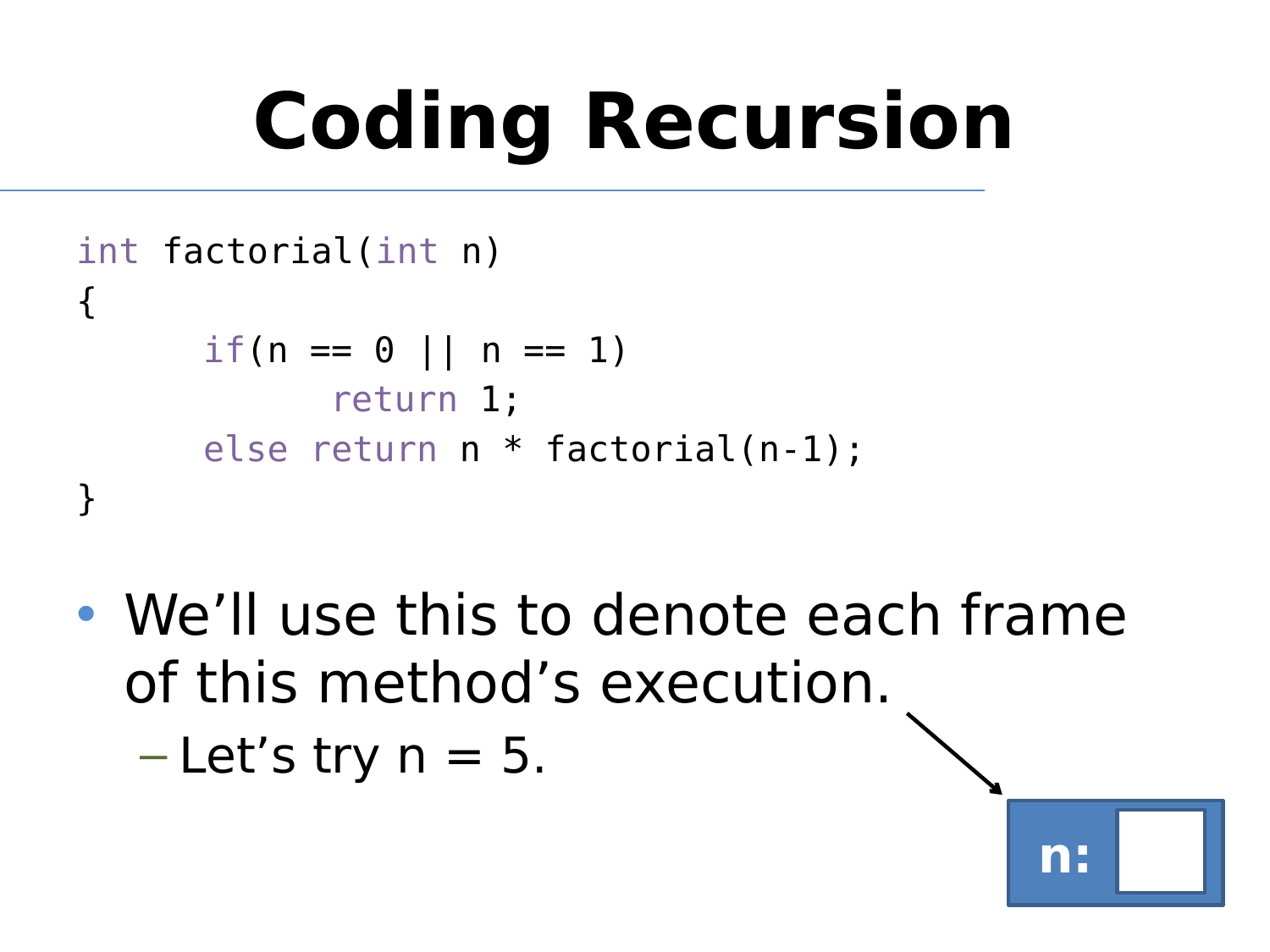

# Coding Recursion
int factorial(int n)
{
	if(n == 0 || n == 1)
		return 1;
	else return n * factorial(n-1);
}

We’ll use this to denote each frame of this method’s execution.
Let’s try n = 5.
 n: